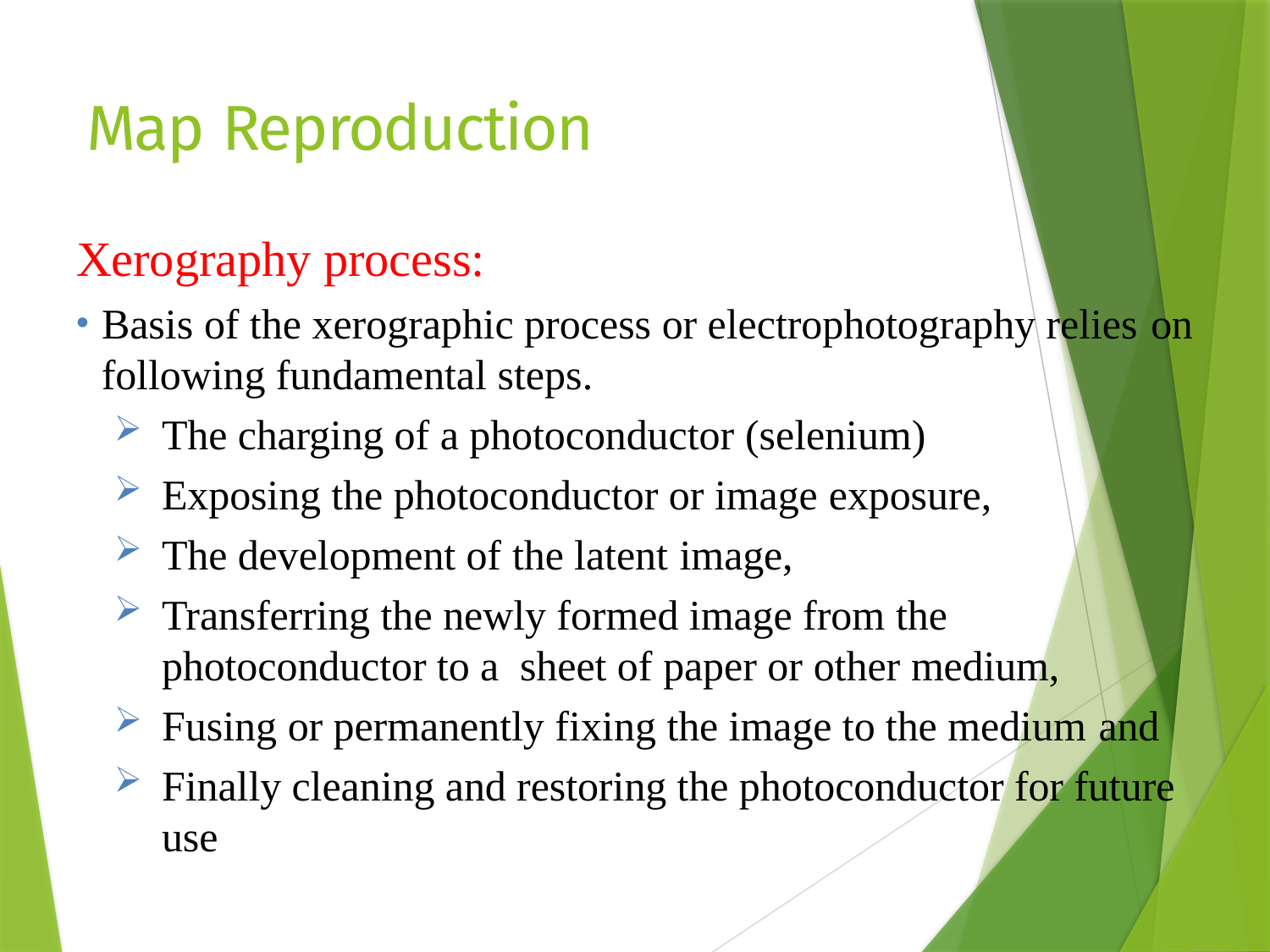

# Map Reproduction
Xerography process:
Basis of the xerographic process or electrophotography relies on
following fundamental steps.
The charging of a photoconductor (selenium)
Exposing the photoconductor or image exposure,
The development of the latent image,
Transferring the newly formed image from the photoconductor to a  sheet of paper or other medium,
Fusing or permanently fixing the image to the medium and
Finally cleaning and restoring the photoconductor for future use